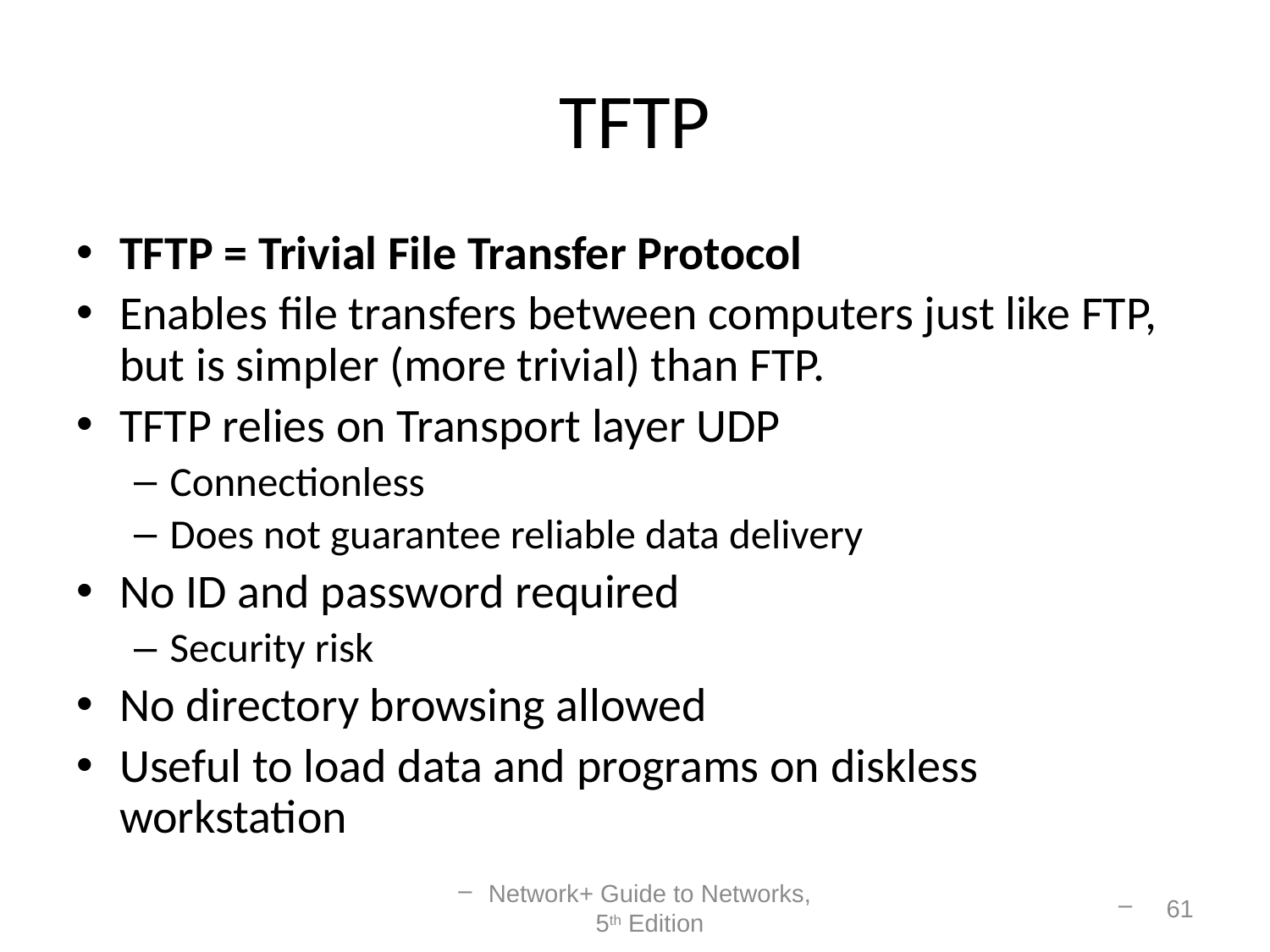

# TFTP
TFTP = Trivial File Transfer Protocol
Enables file transfers between computers just like FTP, but is simpler (more trivial) than FTP.
TFTP relies on Transport layer UDP
Connectionless
Does not guarantee reliable data delivery
No ID and password required
Security risk
No directory browsing allowed
Useful to load data and programs on diskless workstation
Network+ Guide to Networks, 5th Edition
61